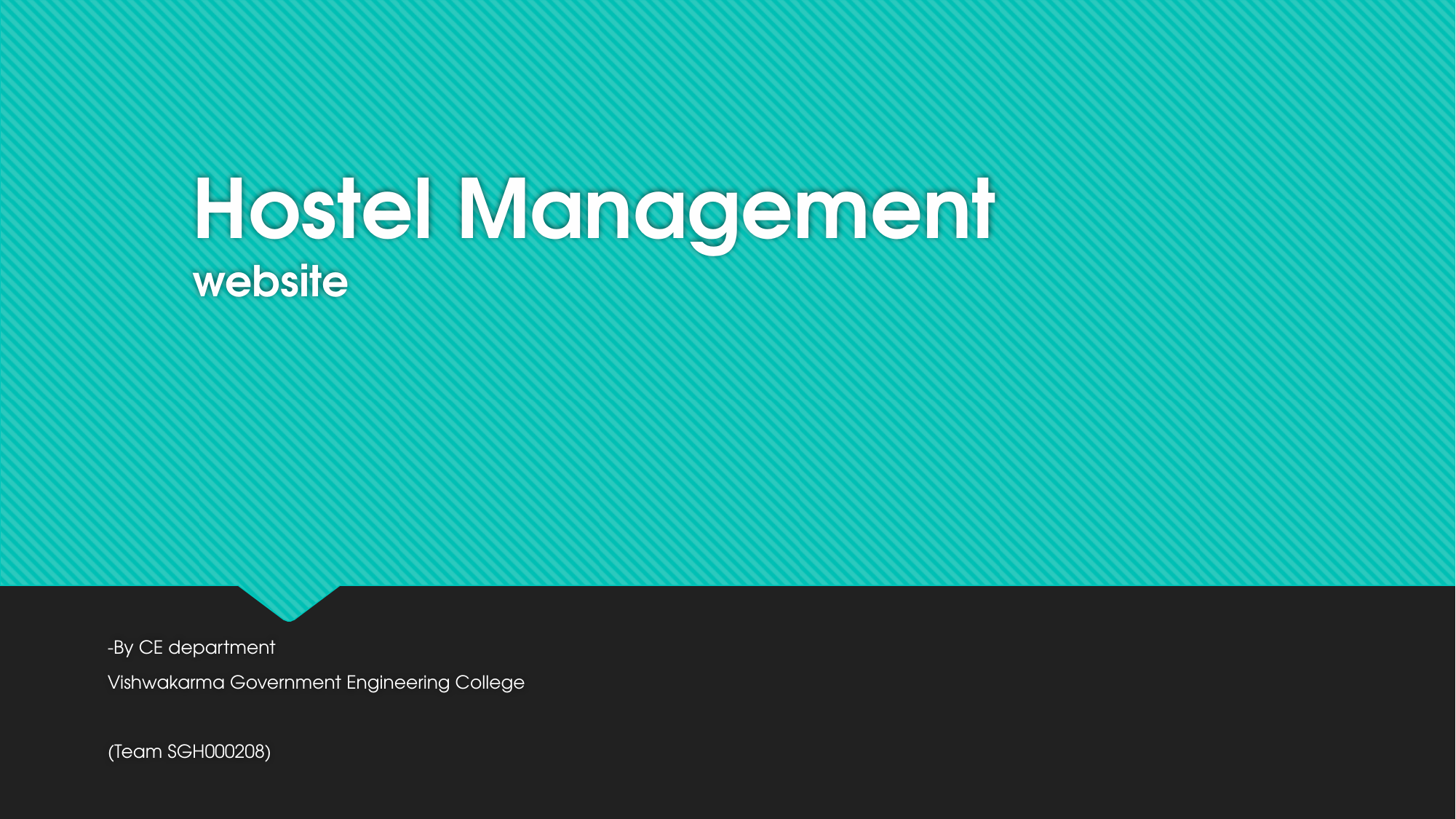

# Hostel Management website
-By CE department
Vishwakarma Government Engineering College

(Team SGH000208)